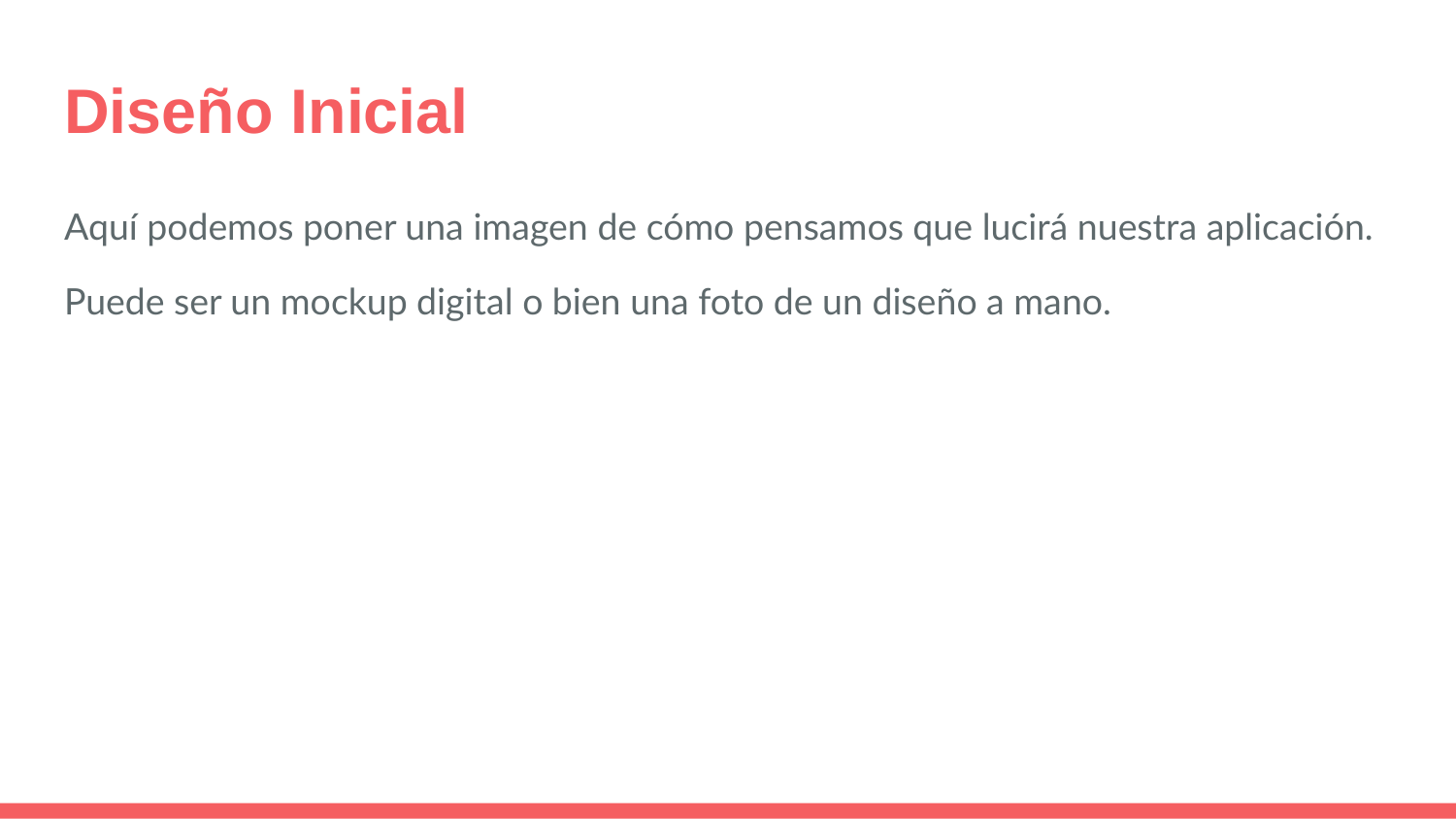

# Diseño Inicial
Aquí podemos poner una imagen de cómo pensamos que lucirá nuestra aplicación.
Puede ser un mockup digital o bien una foto de un diseño a mano.